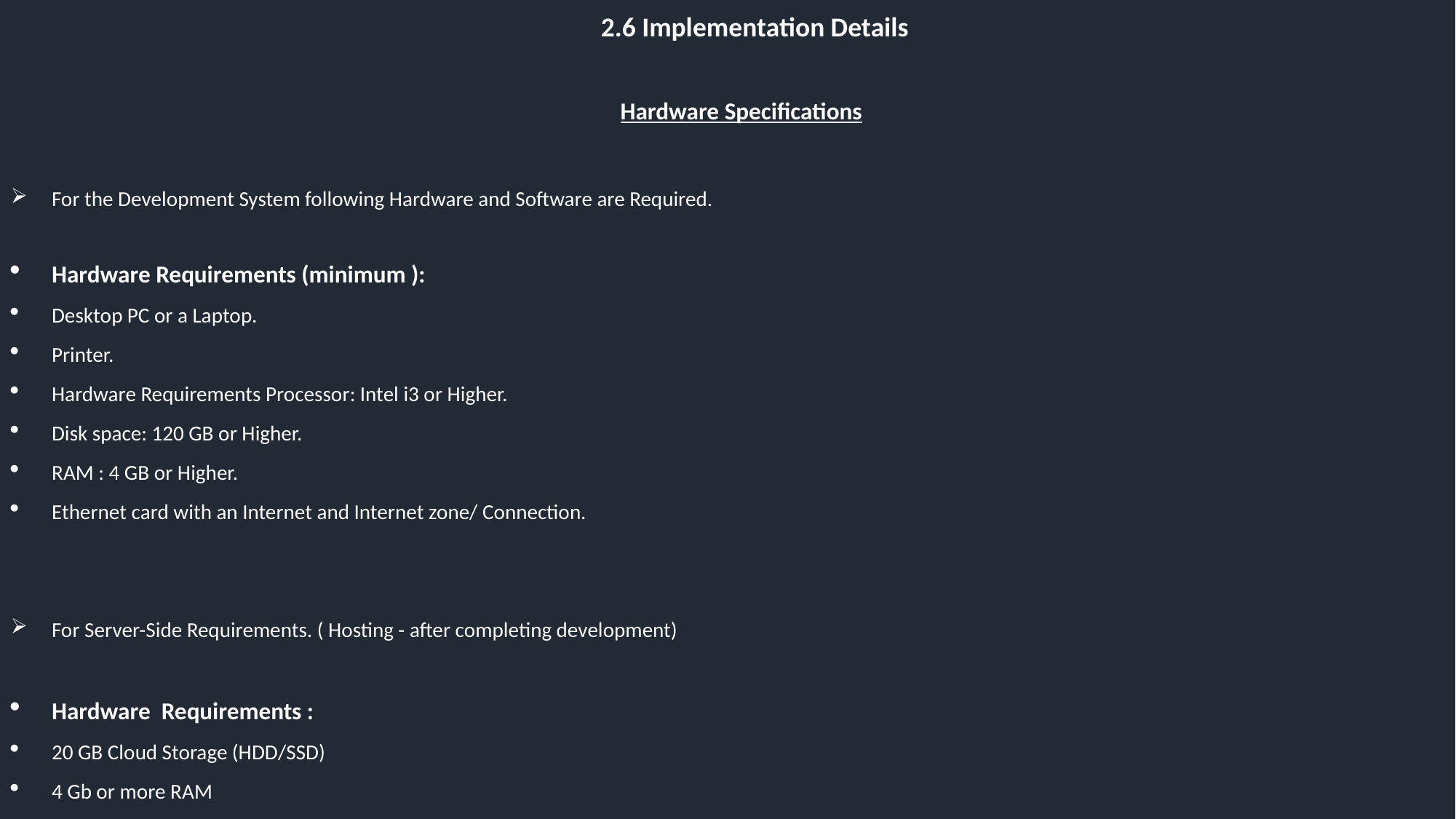

2.6 Implementation Details

Hardware Specifications

For the Development System following Hardware and Software are Required.

Hardware Requirements (minimum ):
Desktop PC or a Laptop.
Printer.
Hardware Requirements Processor: Intel i3 or Higher.
Disk space: 120 GB or Higher.
RAM : 4 GB or Higher.
Ethernet card with an Internet and Internet zone/ Connection.

For Server-Side Requirements. ( Hosting - after completing development)

Hardware  Requirements :
20 GB Cloud Storage (HDD/SSD)
4 Gb or more RAM